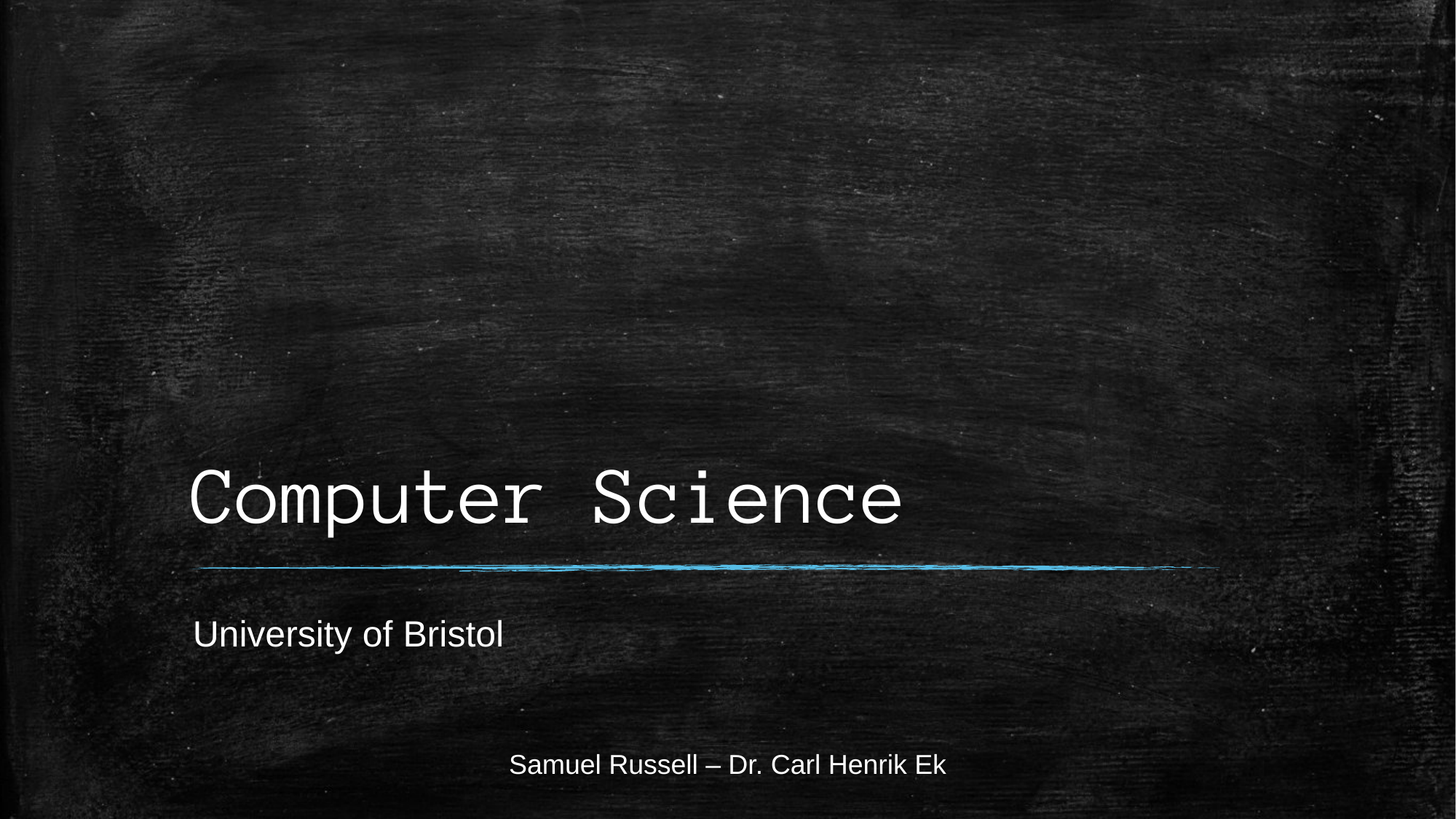

# Computer Science
University of Bristol

Samuel Russell – Dr. Carl Henrik Ek